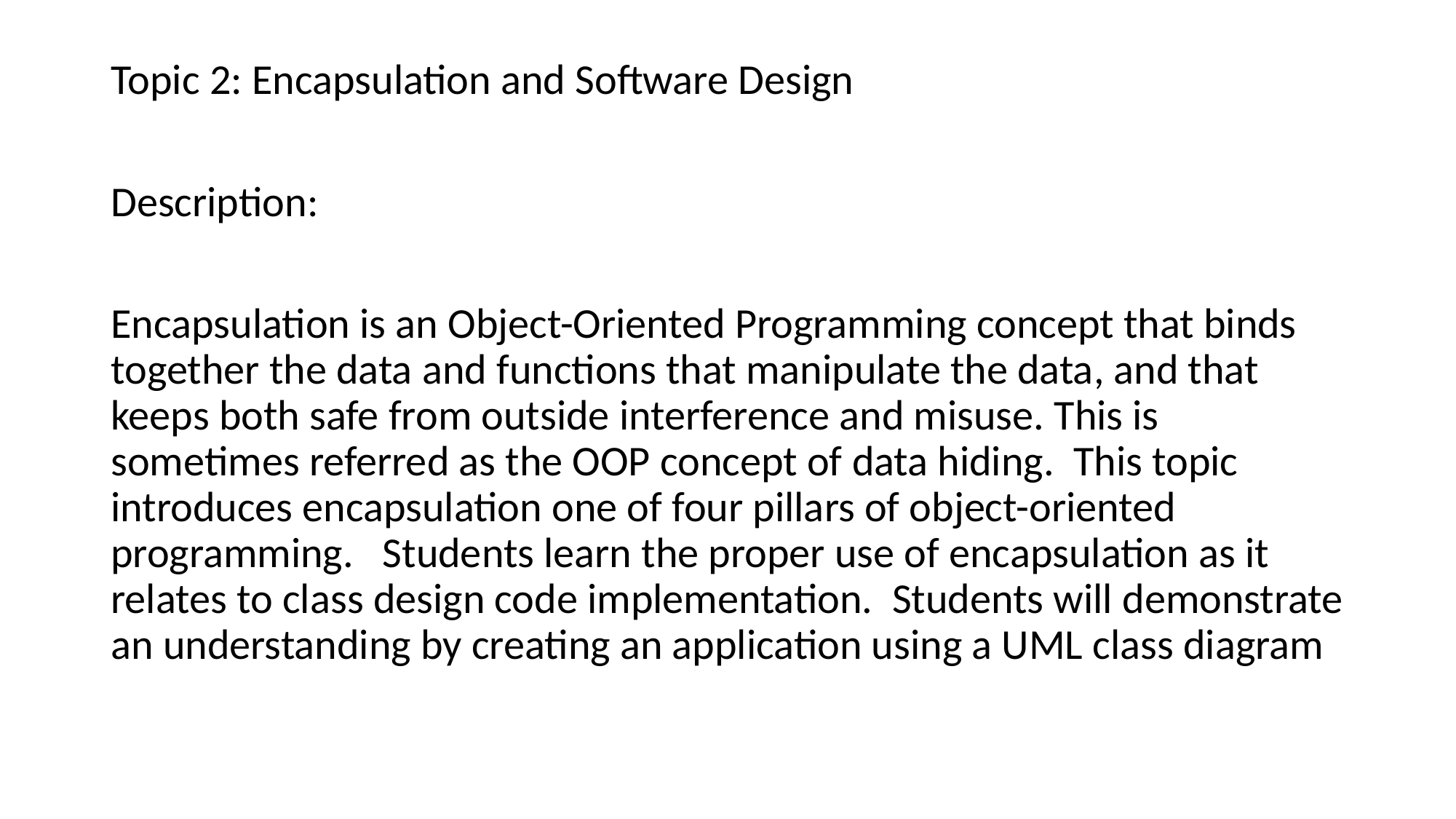

Topic 2: Encapsulation and Software Design

Description:

Encapsulation is an Object-Oriented Programming concept that binds together the data and functions that manipulate the data, and that keeps both safe from outside interference and misuse. This is sometimes referred as the OOP concept of data hiding.  This topic introduces encapsulation one of four pillars of object-oriented programming.   Students learn the proper use of encapsulation as it relates to class design code implementation.  Students will demonstrate an understanding by creating an application using a UML class diagram